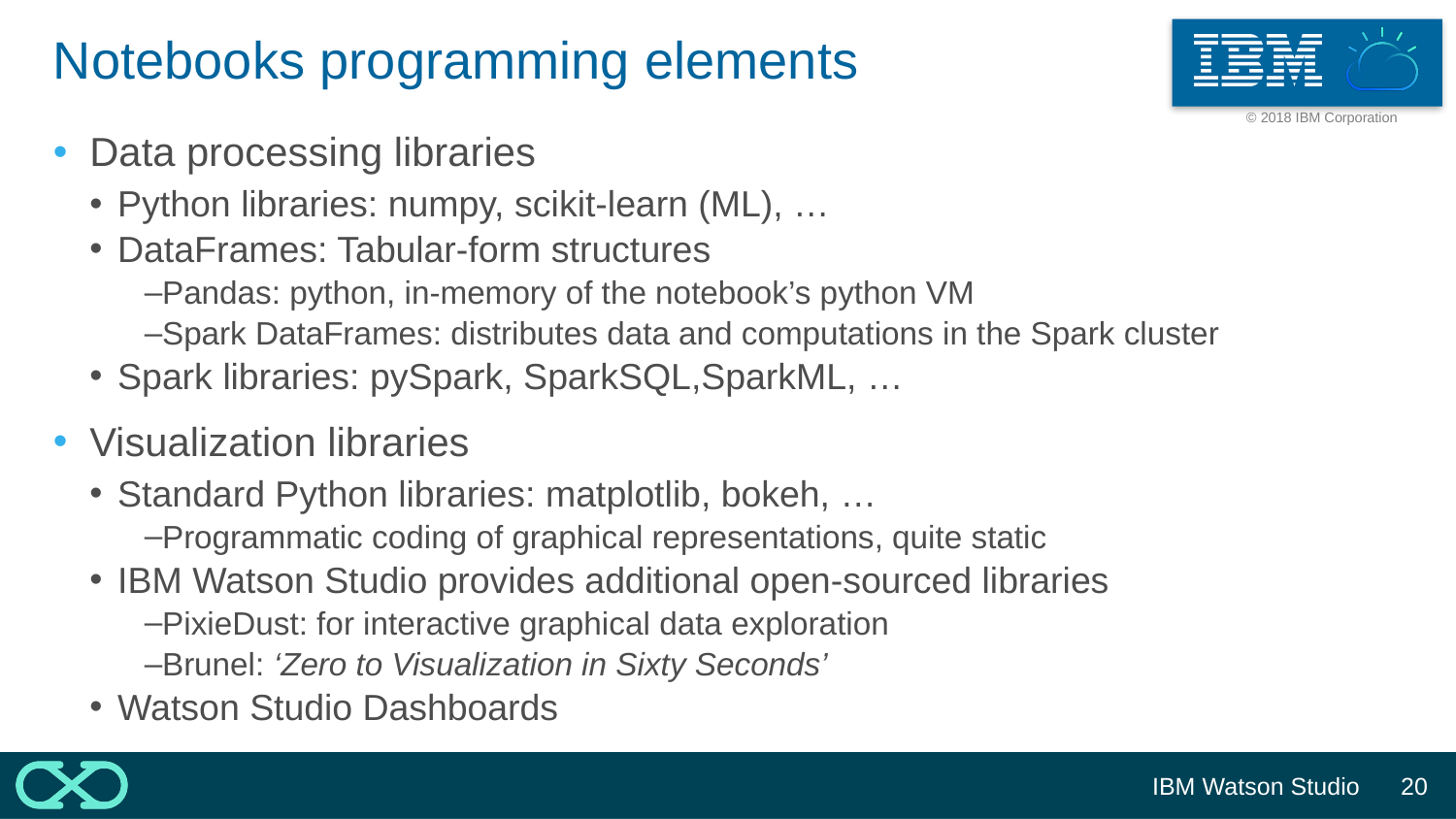

# Notebooks programming elements
Data processing libraries
Python libraries: numpy, scikit-learn (ML), …
DataFrames: Tabular-form structures
Pandas: python, in-memory of the notebook’s python VM
Spark DataFrames: distributes data and computations in the Spark cluster
Spark libraries: pySpark, SparkSQL,SparkML, …
Visualization libraries
Standard Python libraries: matplotlib, bokeh, …
Programmatic coding of graphical representations, quite static
IBM Watson Studio provides additional open-sourced libraries
PixieDust: for interactive graphical data exploration
Brunel: ‘Zero to Visualization in Sixty Seconds’
Watson Studio Dashboards